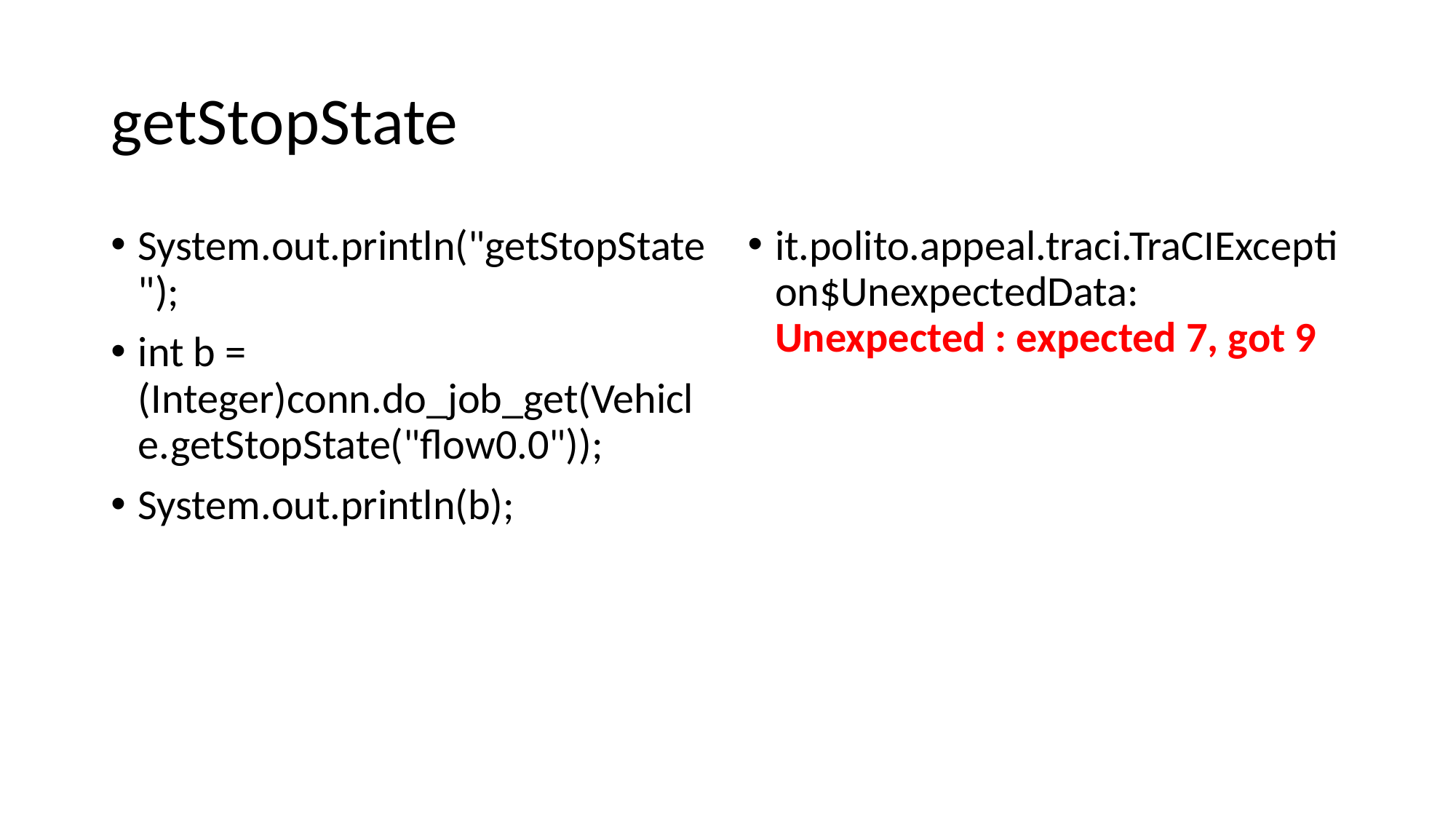

# getStopState
System.out.println("getStopState");
int b = (Integer)conn.do_job_get(Vehicle.getStopState("flow0.0"));
System.out.println(b);
it.polito.appeal.traci.TraCIException$UnexpectedData: Unexpected : expected 7, got 9